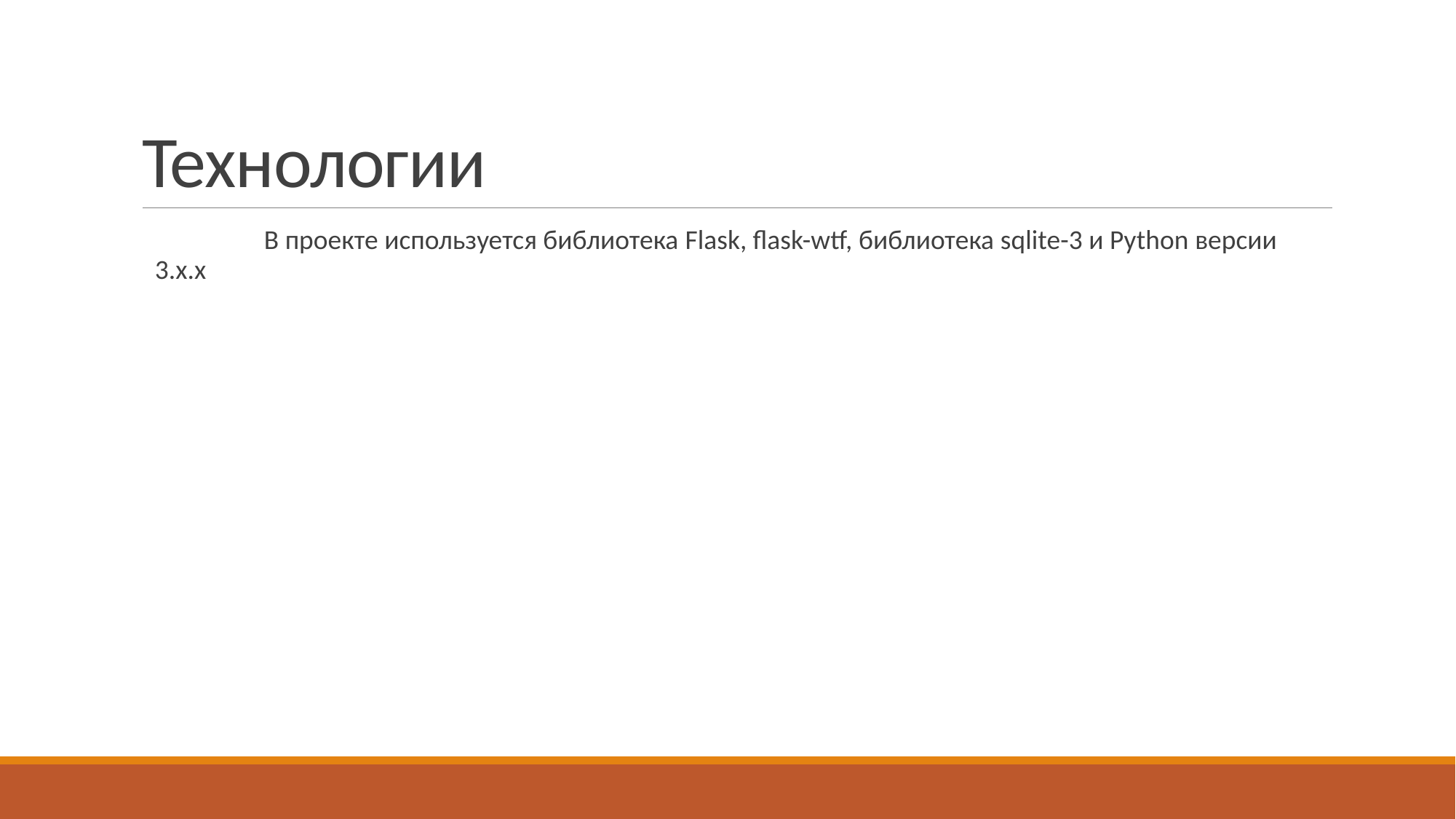

# Технологии
	В проекте используется библиотека Flask, flask-wtf, библиотека sqlite-3 и Python версии 3.x.x